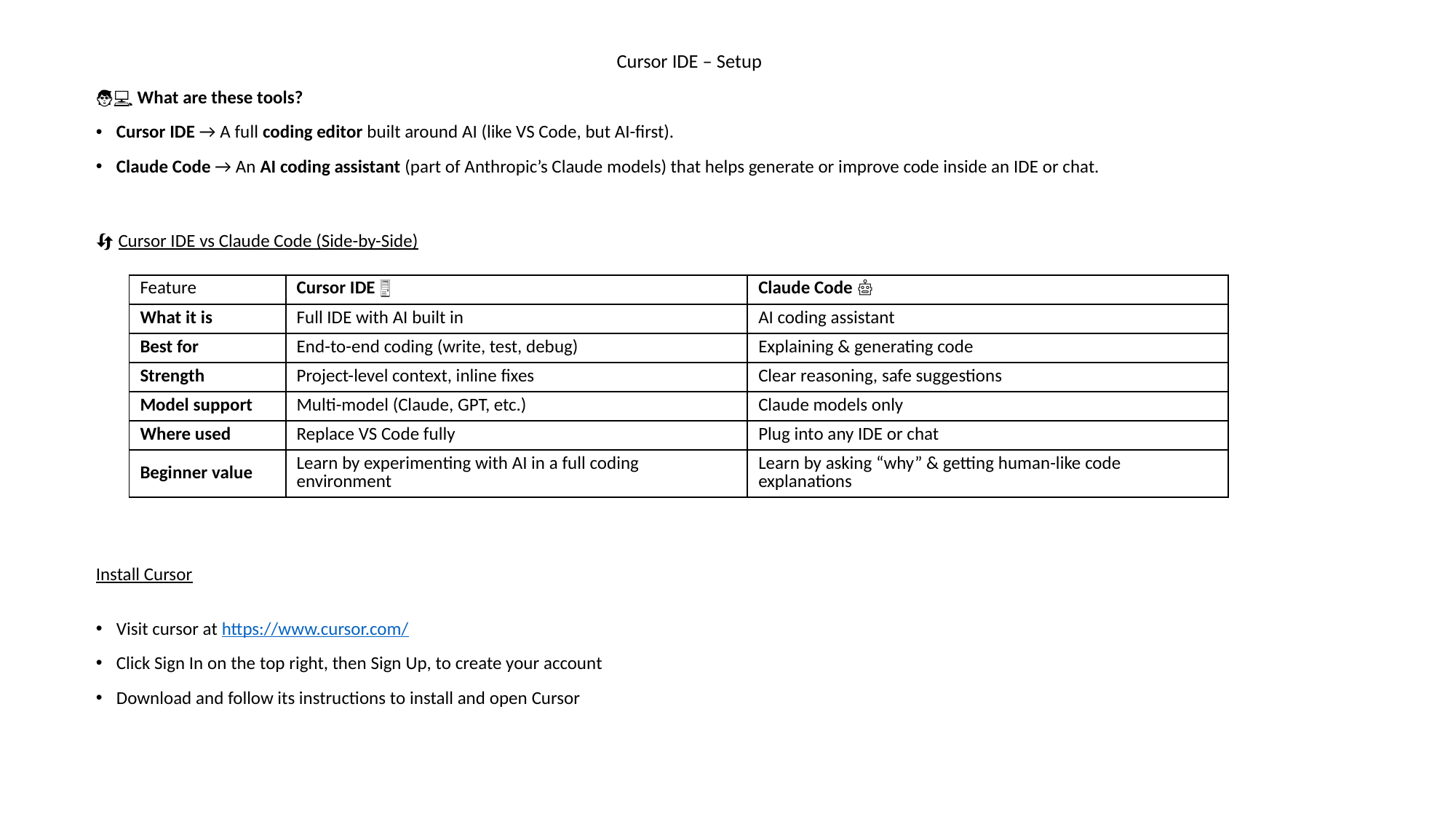

# Cursor IDE – Setup
🧑‍💻 What are these tools?
Cursor IDE → A full coding editor built around AI (like VS Code, but AI-first).
Claude Code → An AI coding assistant (part of Anthropic’s Claude models) that helps generate or improve code inside an IDE or chat.

🔄 Cursor IDE vs Claude Code (Side-by-Side)

Install Cursor

Visit cursor at https://www.cursor.com/
Click Sign In on the top right, then Sign Up, to create your account
Download and follow its instructions to install and open Cursor

| Feature | Cursor IDE 🖥️ | Claude Code 🤖 |
| --- | --- | --- |
| What it is | Full IDE with AI built in | AI coding assistant |
| Best for | End-to-end coding (write, test, debug) | Explaining & generating code |
| Strength | Project-level context, inline fixes | Clear reasoning, safe suggestions |
| Model support | Multi-model (Claude, GPT, etc.) | Claude models only |
| Where used | Replace VS Code fully | Plug into any IDE or chat |
| Beginner value | Learn by experimenting with AI in a full coding environment | Learn by asking “why” & getting human-like code explanations |